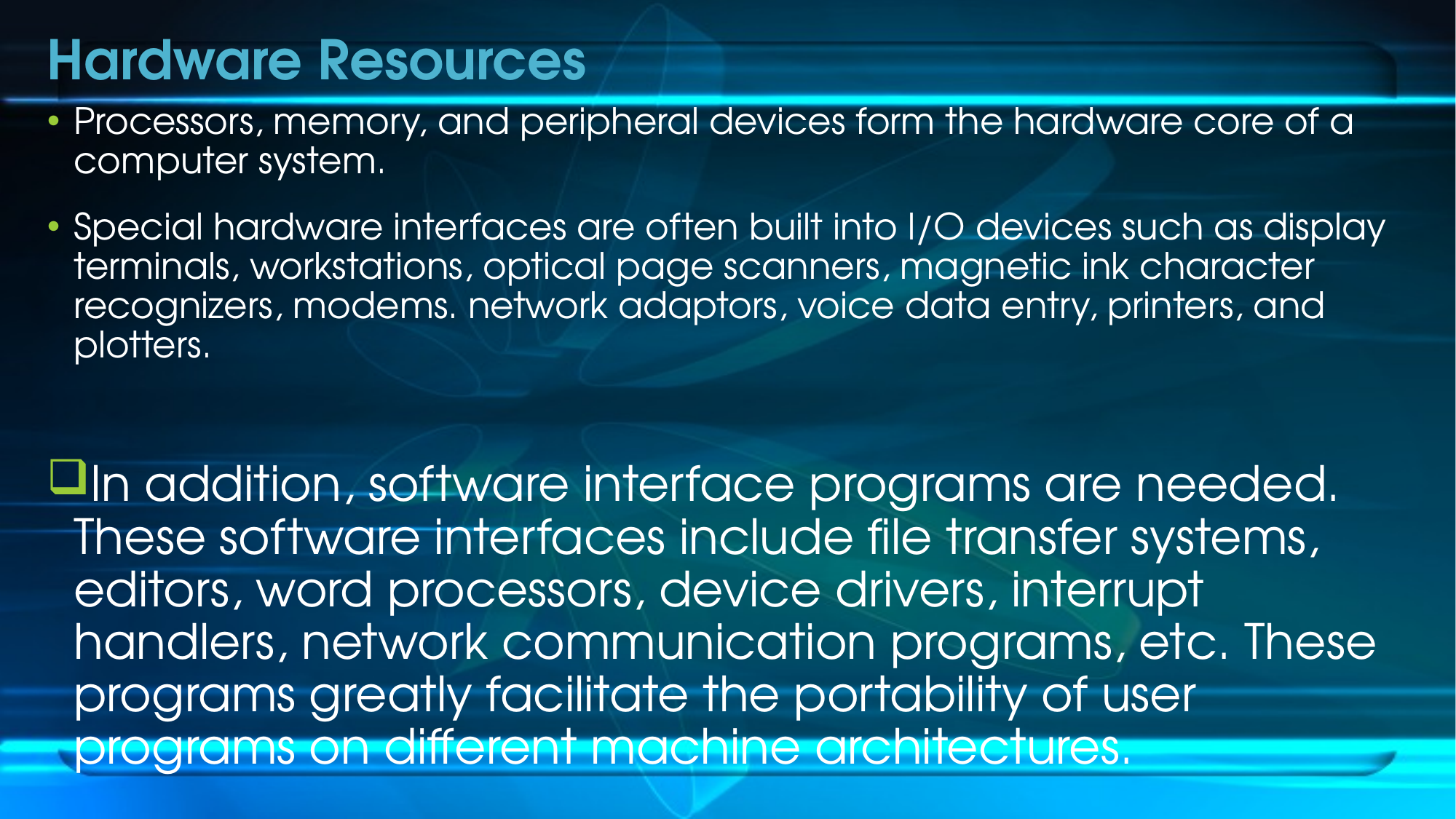

# Hardware Resources
Processors, memory, and peripheral devices form the hardware core of a computer system.
Special hardware interfaces are often built into l/O devices such as display terminals, workstations, optical page scanners, magnetic ink character recognizers, modems. network adaptors, voice data entry, printers, and plotters.

In addition, software interface programs are needed. These software interfaces include file transfer systems, editors, word processors, device drivers, interrupt handlers, network communication programs, etc. These programs greatly facilitate the portability of user programs on different machine architectures.